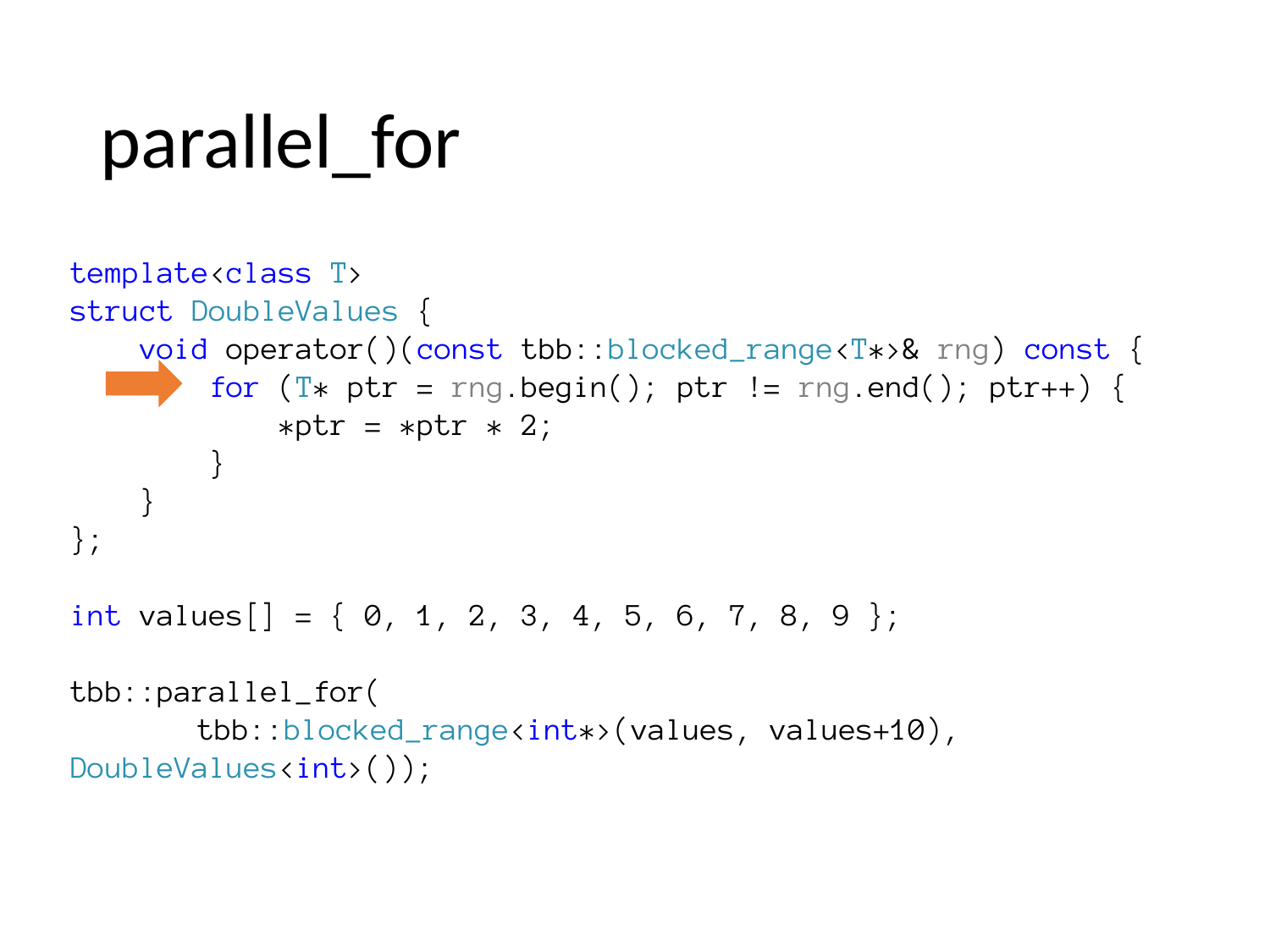

# parallel_for
template<class T>
struct DoubleValues {
    void operator()(const tbb::blocked_range<T*>& rng) const {
        for (T* ptr = rng.begin(); ptr != rng.end(); ptr++) {
            *ptr = *ptr * 2;
        }
    }
};

int values[] = { 0, 1, 2, 3, 4, 5, 6, 7, 8, 9 };

tbb::parallel_for(
	tbb::blocked_range<int*>(values, values+10), 	DoubleValues<int>());